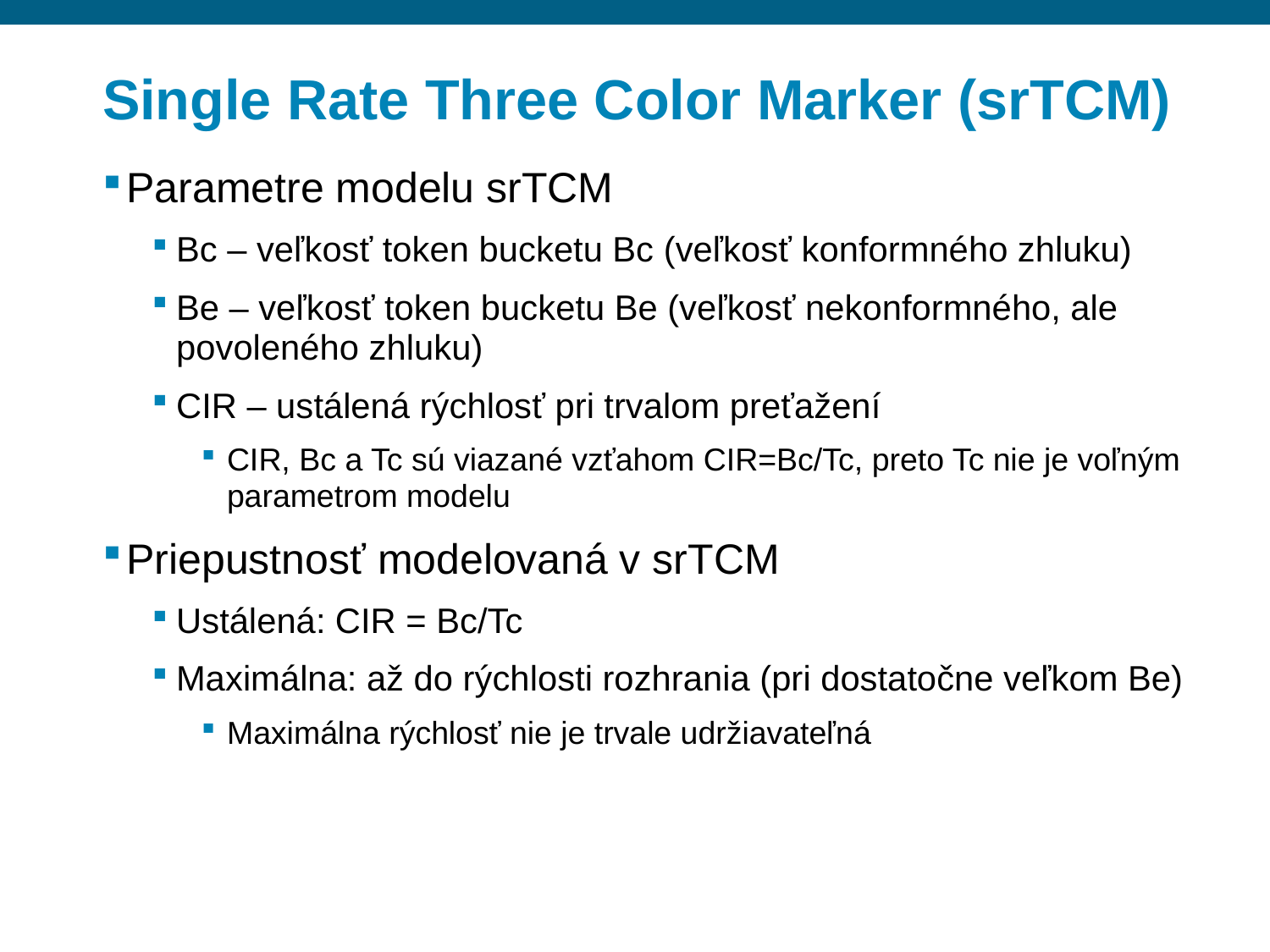

# Single Rate Three Color Marker (srTCM)
Parametre modelu srTCM
Bc – veľkosť token bucketu Bc (veľkosť konformného zhluku)
Be – veľkosť token bucketu Be (veľkosť nekonformného, ale povoleného zhluku)
CIR – ustálená rýchlosť pri trvalom preťažení
CIR, Bc a Tc sú viazané vzťahom CIR=Bc/Tc, preto Tc nie je voľným parametrom modelu
Priepustnosť modelovaná v srTCM
Ustálená: CIR = Bc/Tc
Maximálna: až do rýchlosti rozhrania (pri dostatočne veľkom Be)
Maximálna rýchlosť nie je trvale udržiavateľná